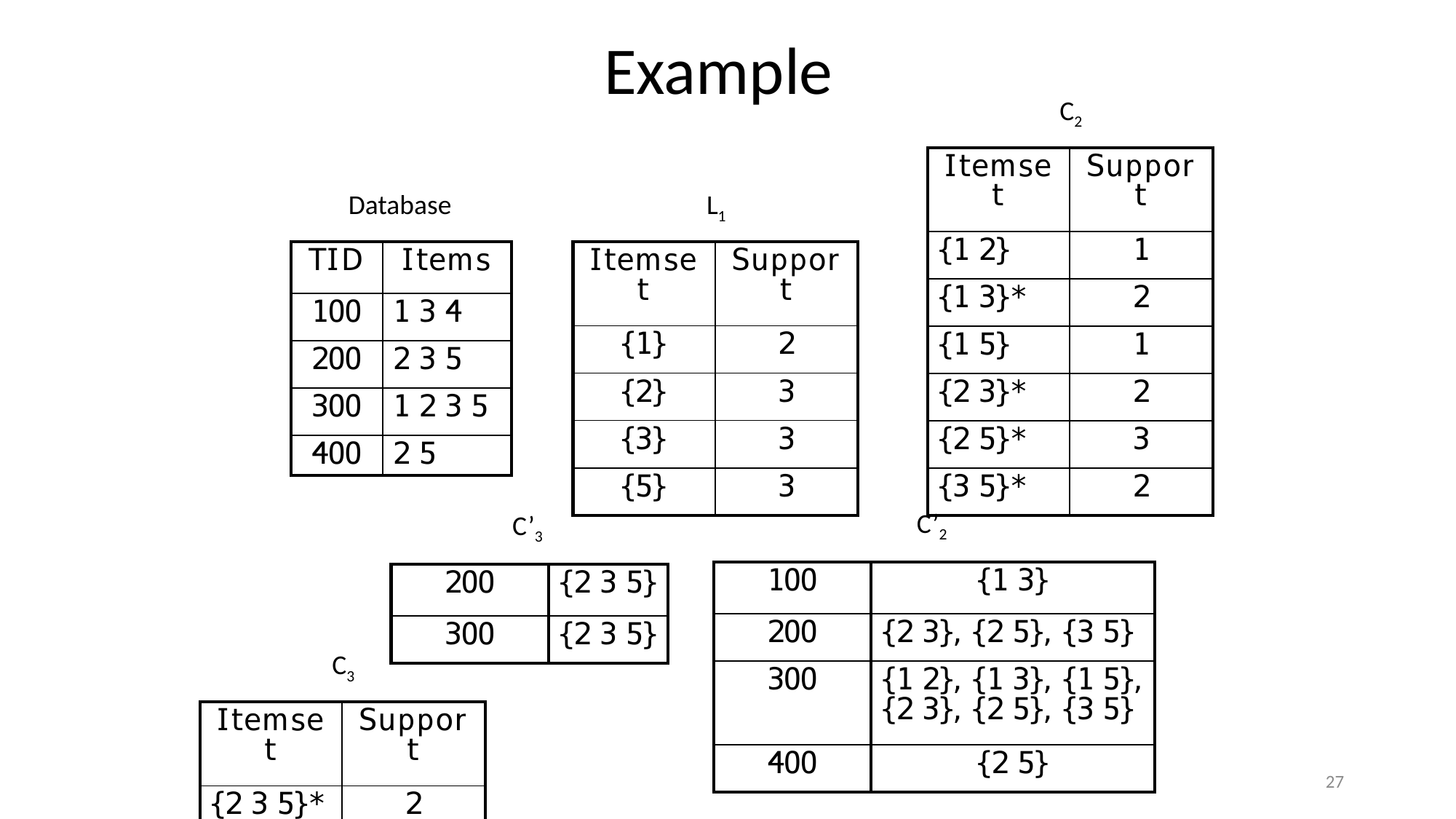

# Example
C2
| Itemset | Support |
| --- | --- |
| {1 2} | 1 |
| {1 3}\* | 2 |
| {1 5} | 1 |
| {2 3}\* | 2 |
| {2 5}\* | 3 |
| {3 5}\* | 2 |
Database
L1
| TID | Items |
| --- | --- |
| 100 | 1 3 4 |
| 200 | 2 3 5 |
| 300 | 1 2 3 5 |
| 400 | 2 5 |
| Itemset | Support |
| --- | --- |
| {1} | 2 |
| {2} | 3 |
| {3} | 3 |
| {5} | 3 |
C’2
C’3
| 100 | {1 3} |
| --- | --- |
| 200 | {2 3}, {2 5}, {3 5} |
| 300 | {1 2}, {1 3}, {1 5}, {2 3}, {2 5}, {3 5} |
| 400 | {2 5} |
| 200 | {2 3 5} |
| --- | --- |
| 300 | {2 3 5} |
C3
| Itemset | Support |
| --- | --- |
| {2 3 5}\* | 2 |
27